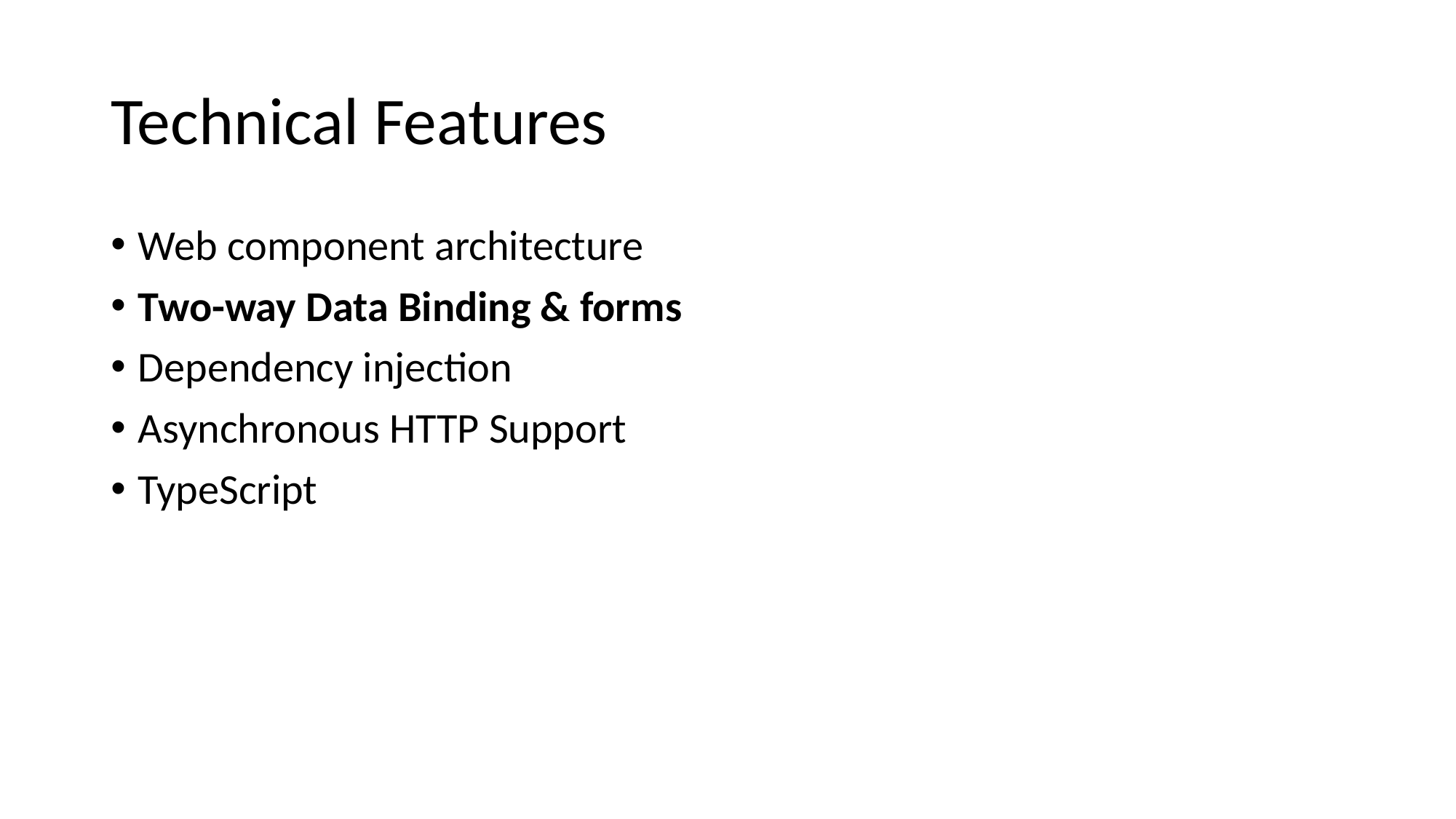

# Technical Features
Web component architecture
Two-way Data Binding & forms
Dependency injection
Asynchronous HTTP Support
TypeScript